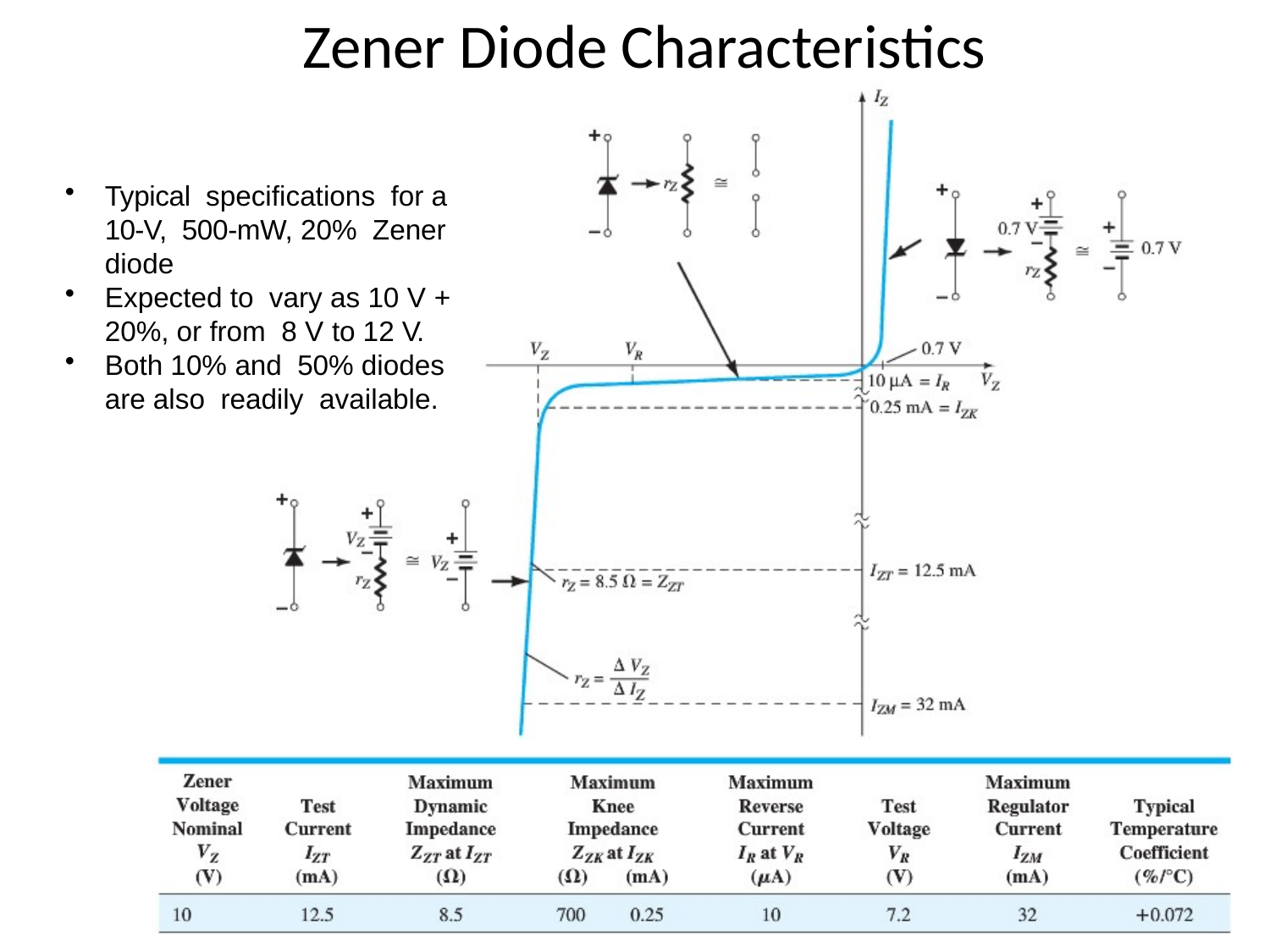

# Zener Diode Characteristics

Typical  specifications  for a 10-V,  500-mW, 20%  Zener diode
Expected to  vary as 10 V +  20%, or from  8 V to 12 V.
Both 10% and  50% diodes  are also  readily  available.